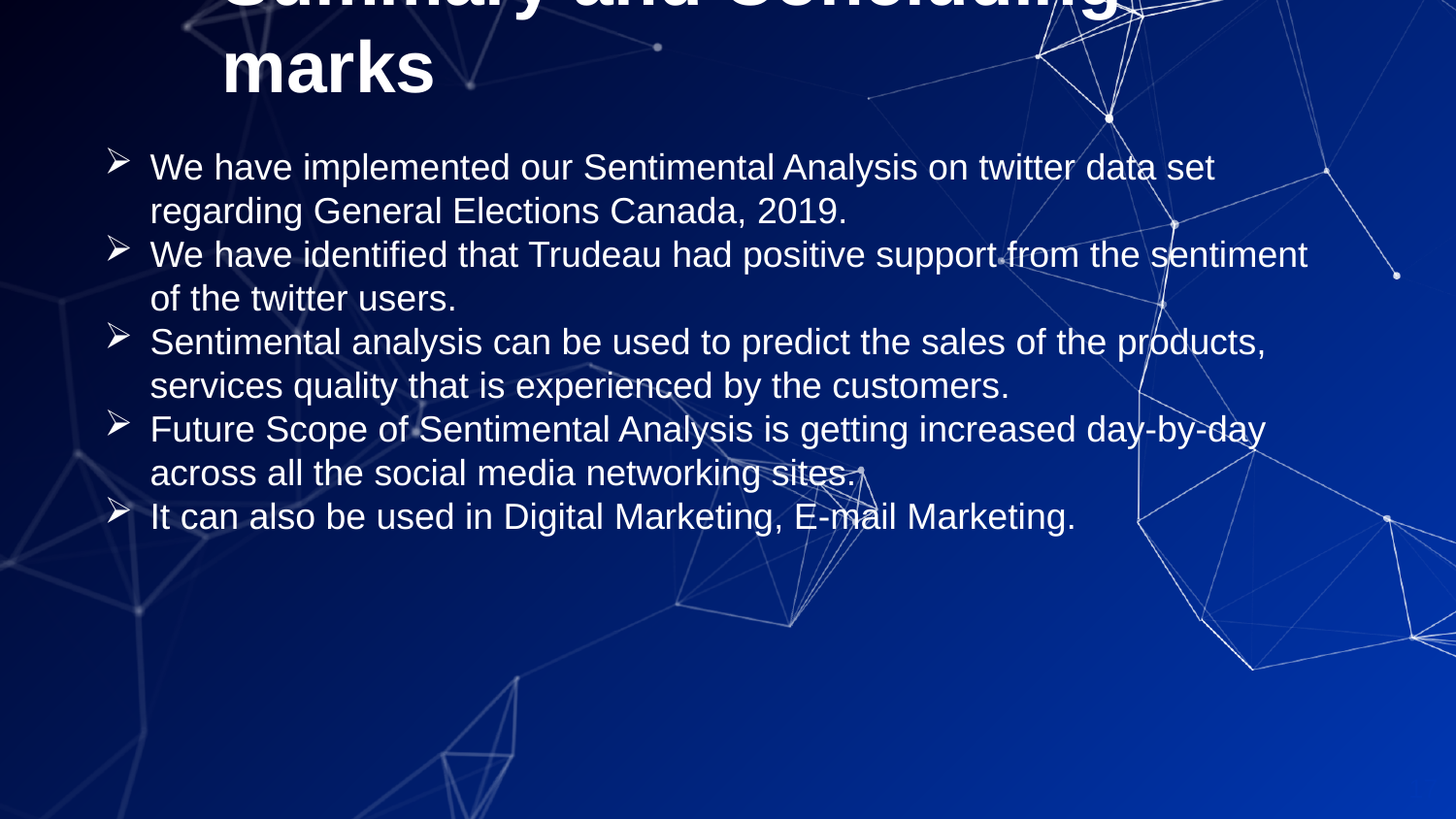

# Summary and Concluding marks
We have implemented our Sentimental Analysis on twitter data set regarding General Elections Canada, 2019.
We have identified that Trudeau had positive support from the sentiment of the twitter users.
Sentimental analysis can be used to predict the sales of the products, services quality that is experienced by the customers.
Future Scope of Sentimental Analysis is getting increased day-by-day across all the social media networking sites.
It can also be used in Digital Marketing, E-mail Marketing.

17